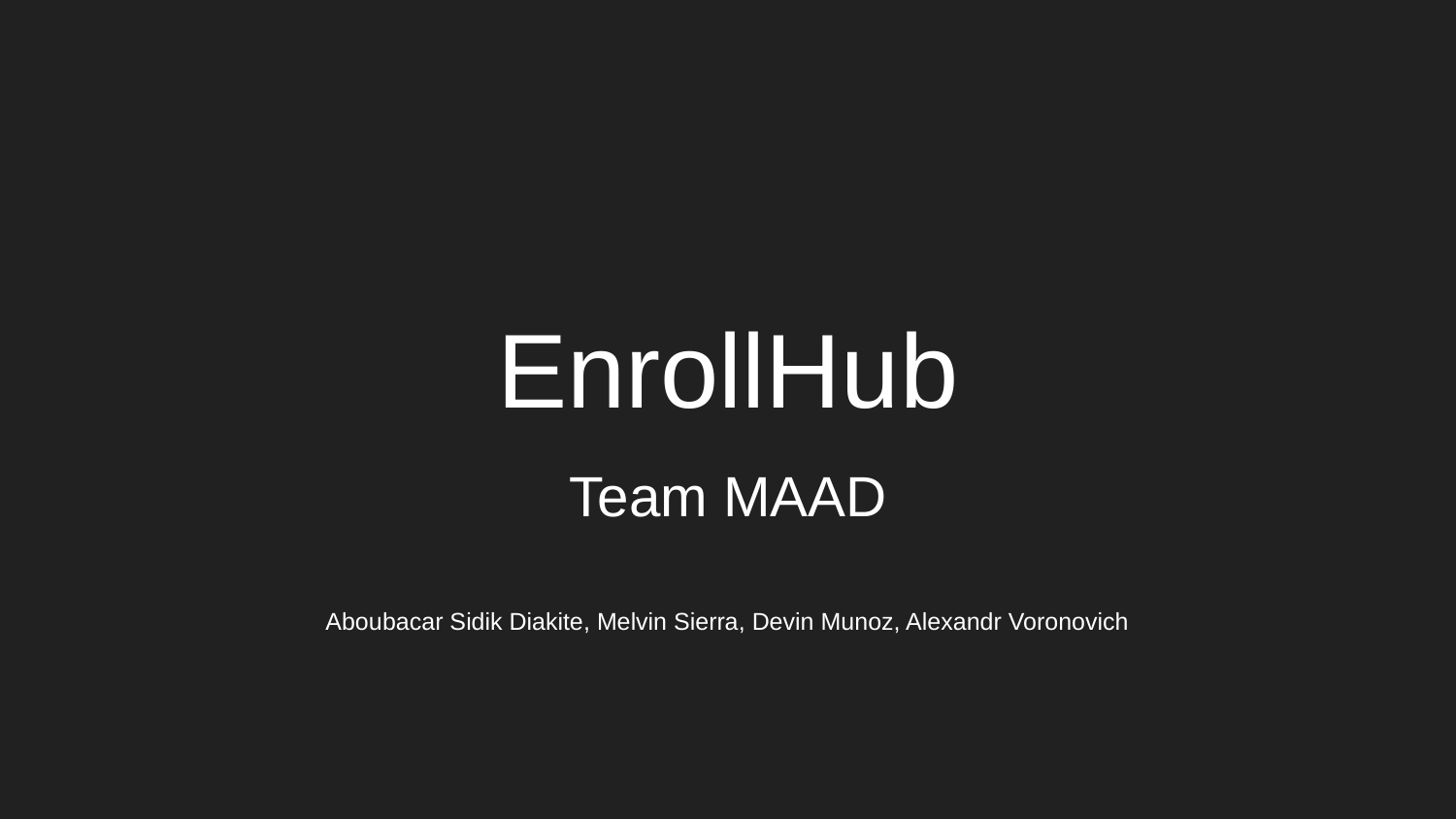

# EnrollHub
Team MAAD
Aboubacar Sidik Diakite, Melvin Sierra, Devin Munoz, Alexandr Voronovich